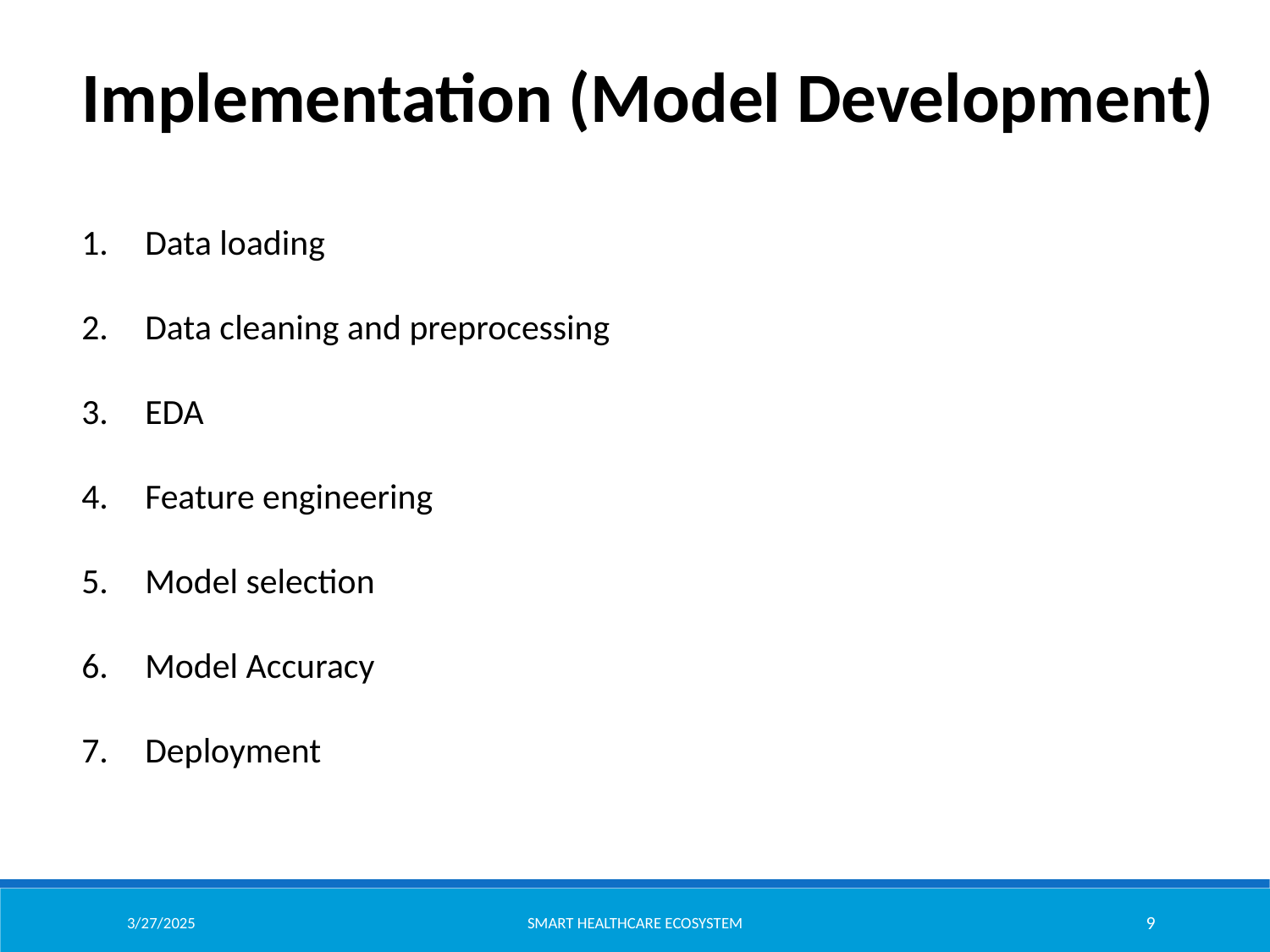

Implementation (Model Development)

Data loading

Data cleaning and preprocessing

EDA

Feature engineering

Model selection

Model Accuracy

Deployment
3/27/2025
Smart Healthcare ecosystem
9